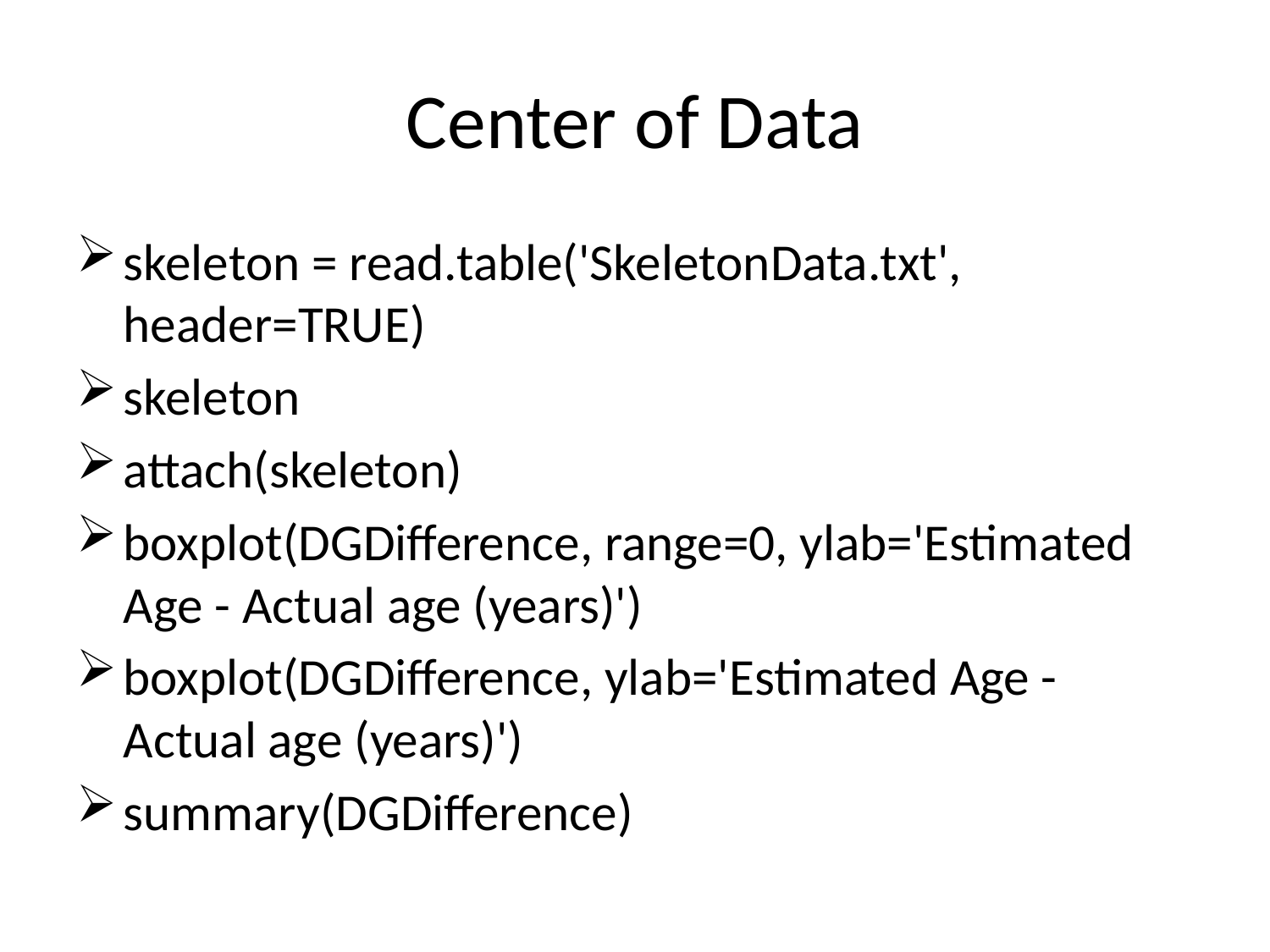

# Center of Data
skeleton = read.table('SkeletonData.txt', header=TRUE)
skeleton
attach(skeleton)
boxplot(DGDifference, range=0, ylab='Estimated Age - Actual age (years)')
boxplot(DGDifference, ylab='Estimated Age - Actual age (years)')
summary(DGDifference)